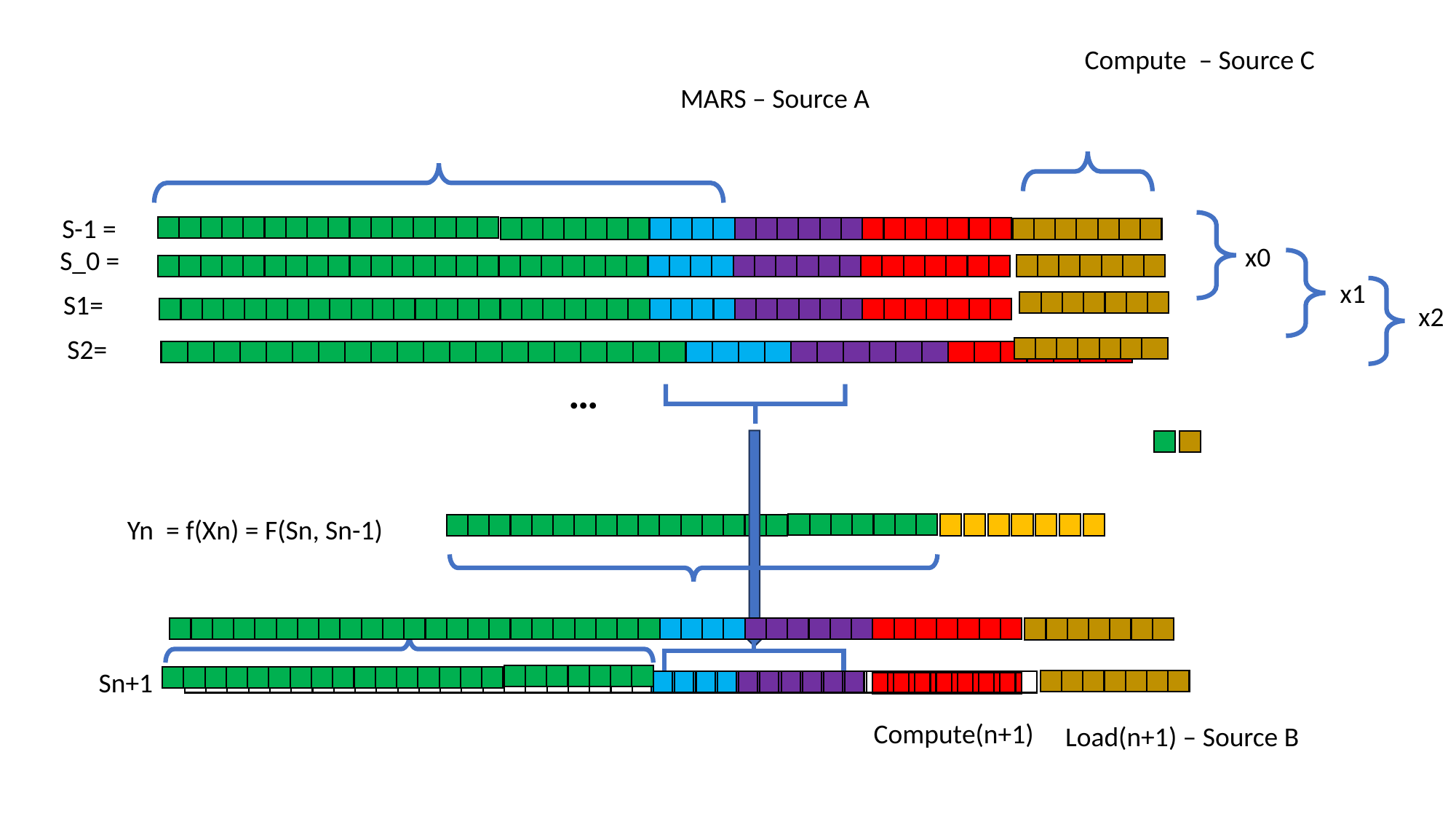

Compute  – Source C
MARS – Source A

S-1 =

x0
S_0 =

x1

S1=

x2

S2=

…

Yn  = f(Xn) = F(Sn, Sn-1)

Sn+1

Compute(n+1)
Load(n+1) – Source B